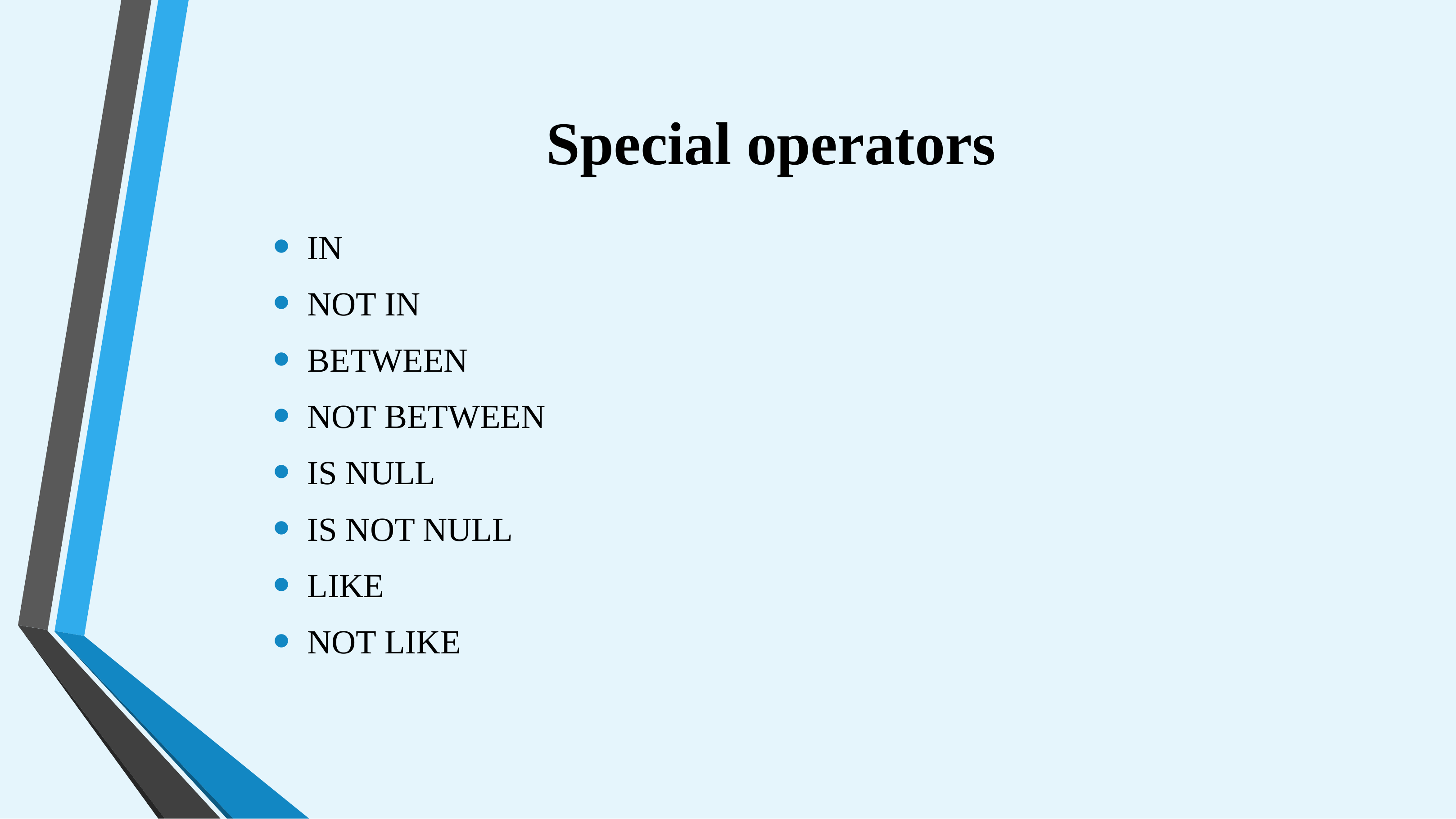

# Special operators
IN
NOT IN
BETWEEN
NOT BETWEEN
IS NULL
IS NOT NULL
LIKE
NOT LIKE